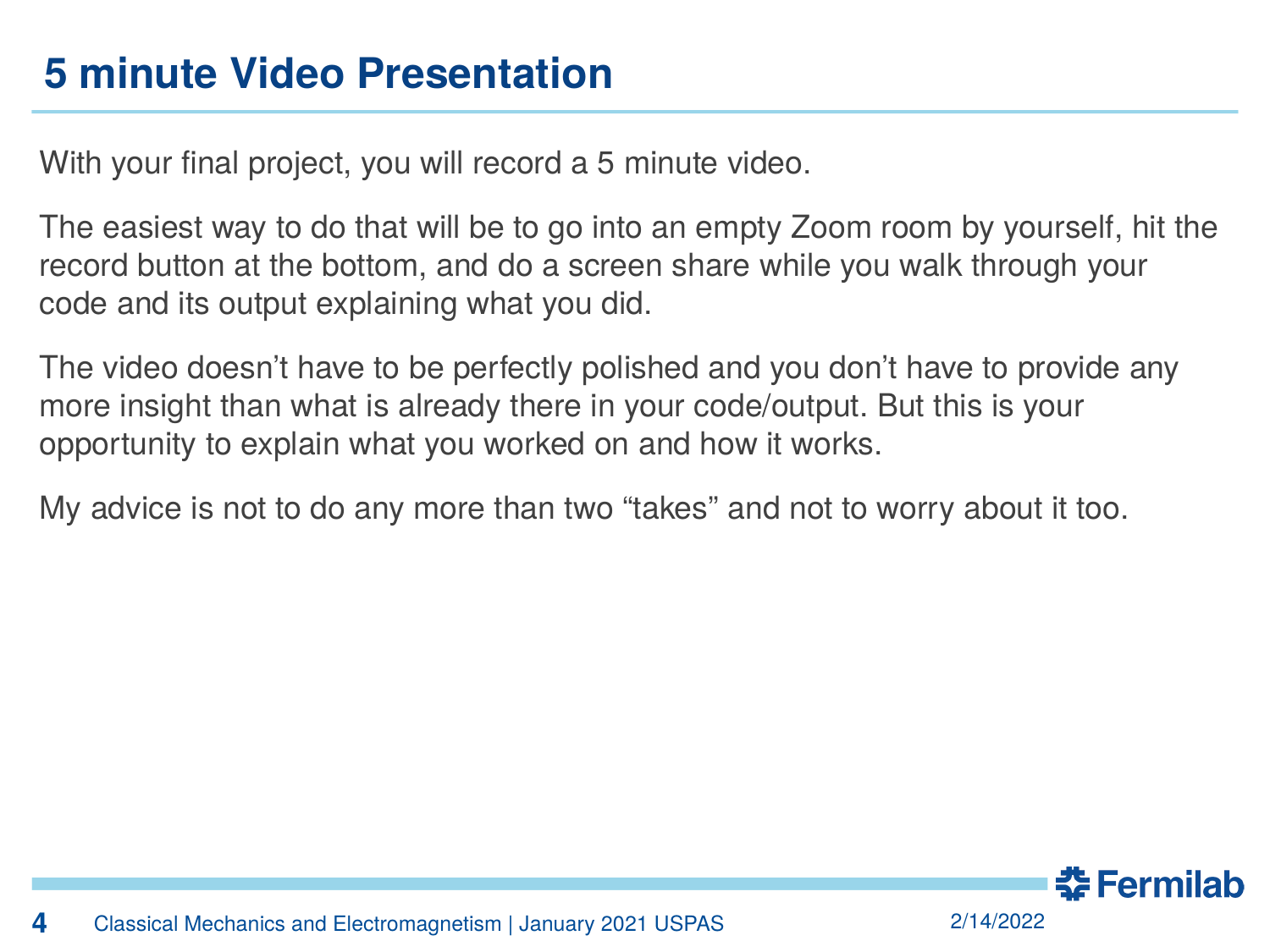

4
5 minute Video Presentation
With your final project, you will record a 5 minute video.

The easiest way to do that will be to go into an empty Zoom room by yourself, hit the record button at the bottom, and do a screen share while you walk through your code and its output explaining what you did.

The video doesn’t have to be perfectly polished and you don’t have to provide any more insight than what is already there in your code/output. But this is your opportunity to explain what you worked on and how it works.

My advice is not to do any more than two “takes” and not to worry about it too.

4
2/14/2022
Classical Mechanics and Electromagnetism | January 2021 USPAS